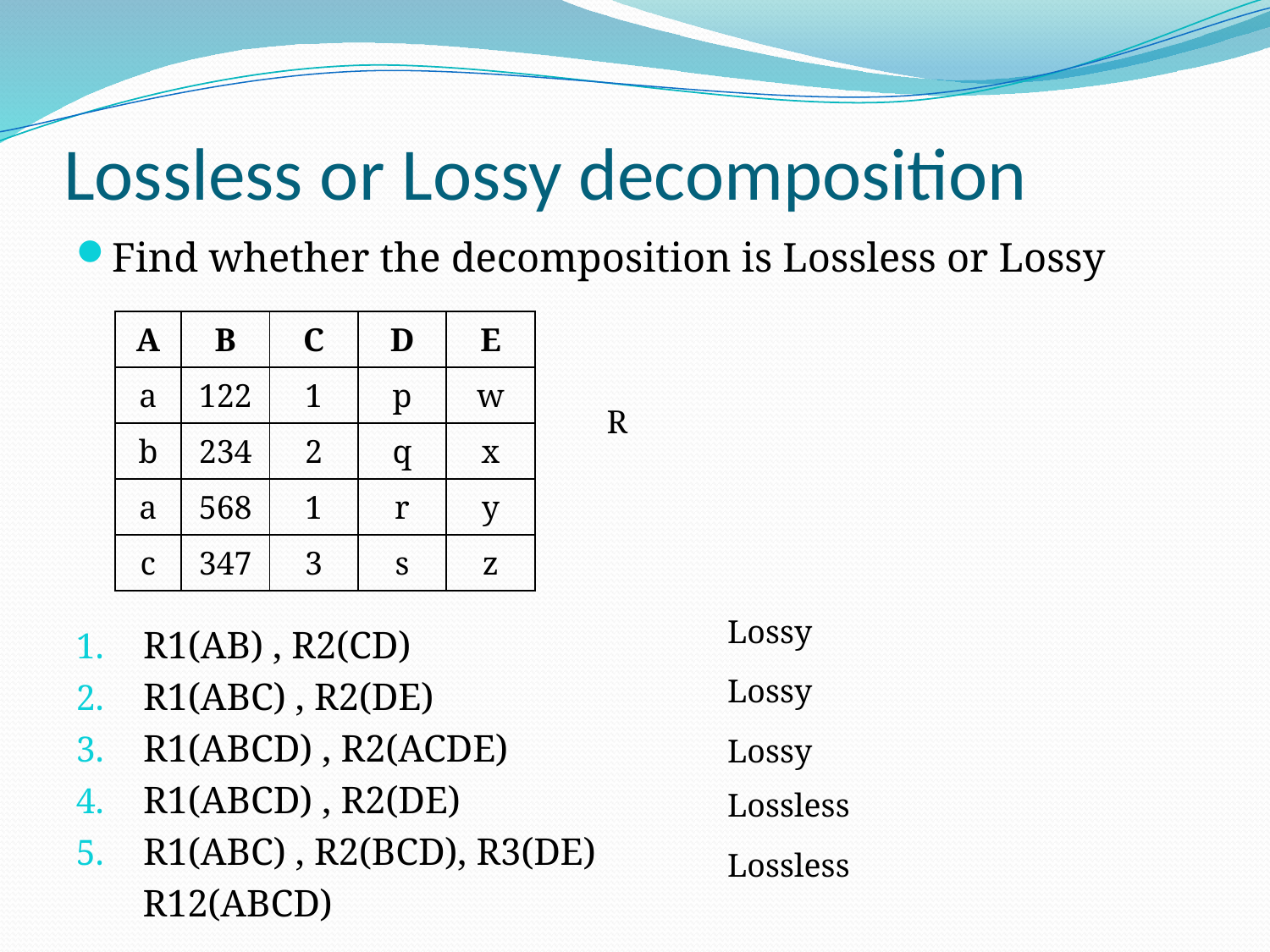

# Lossless or Lossy decomposition
Find whether the decomposition is Lossless or Lossy

R1(AB) , R2(CD)
R1(ABC) , R2(DE)
R1(ABCD) , R2(ACDE)
R1(ABCD) , R2(DE)
R1(ABC) , R2(BCD), R3(DE)
       R12(ABCD)
| A | B | C | D | E |
| --- | --- | --- | --- | --- |
| a | 122 | 1 | p | w |
| b | 234 | 2 | q | x |
| a | 568 | 1 | r | y |
| c | 347 | 3 | s | z |
R
Lossy
Lossy
Lossy
Lossless
Lossless